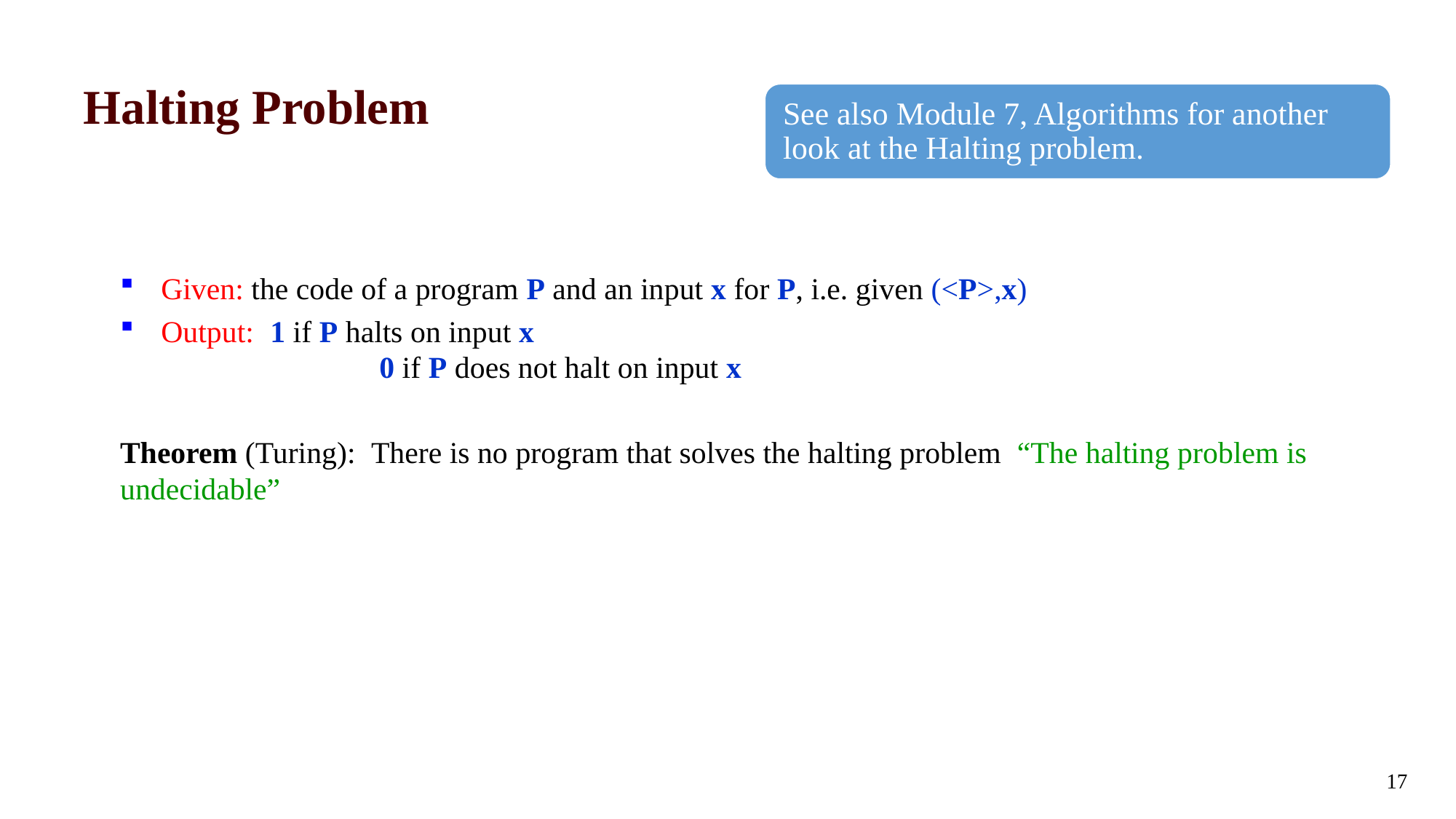

17
# Halting Problem
See also Module 7, Algorithms for another look at the Halting problem.
Given: the code of a program P and an input x for P, i.e. given (<P>,x)
Output: 	1 if P halts on input x
	      	0 if P does not halt on input x

Theorem (Turing):  There is no program that solves the halting problem  “The halting problem is undecidable”